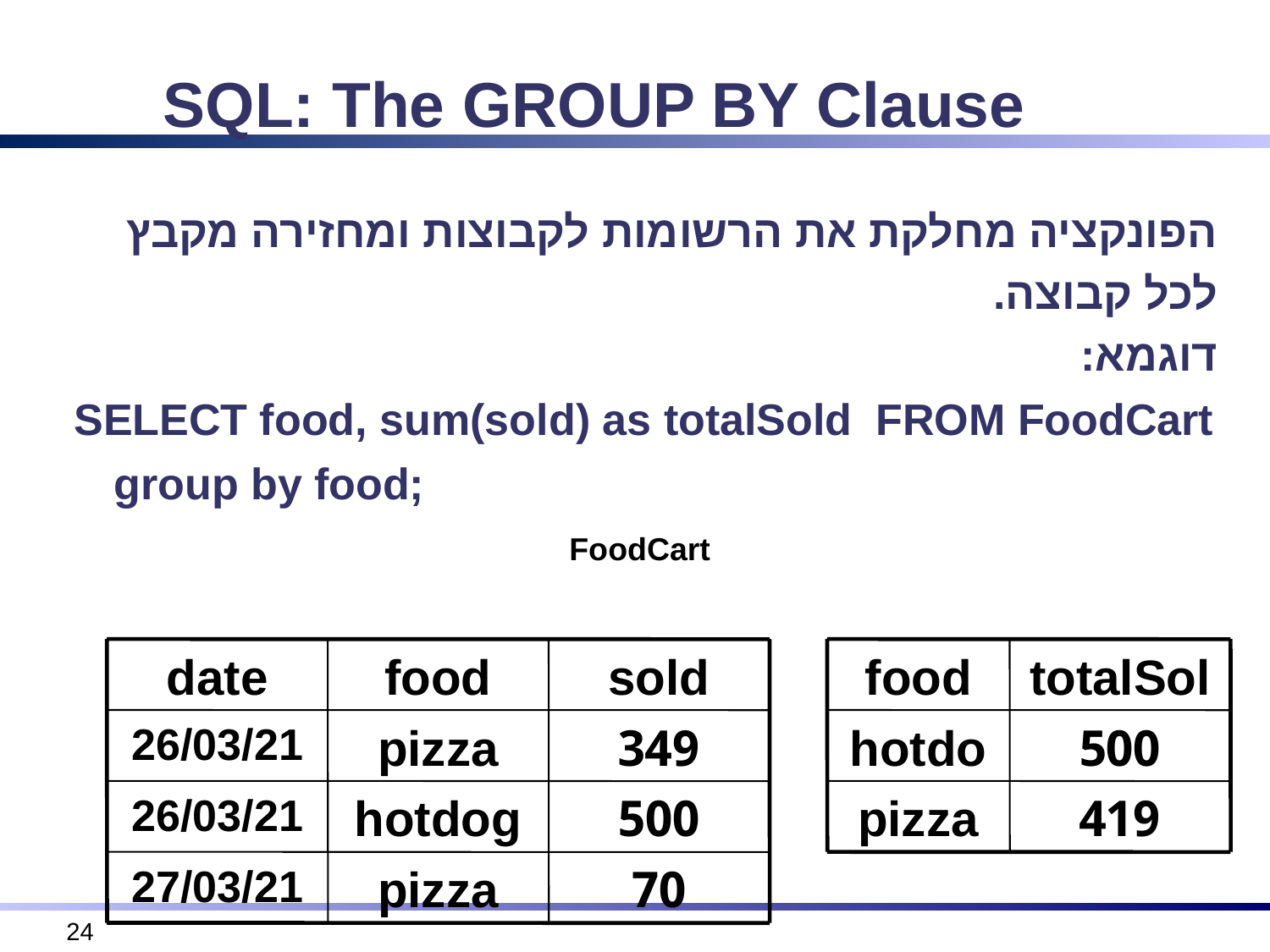

SQL: The GROUP BY Clause
הפונקציה מחלקת את הרשומות לקבוצות ומחזירה מקבץ לכל קבוצה.
דוגמא:
 SELECT food, sum(sold) as totalSold 	FROM FoodCart
	group by food;
	FoodCart
food

totalSol

hotdo

500
pizza

419

date

food

sold

26/03/21

pizza
349
26/03/21

hotdog
500
27/03/21

pizza
70

24